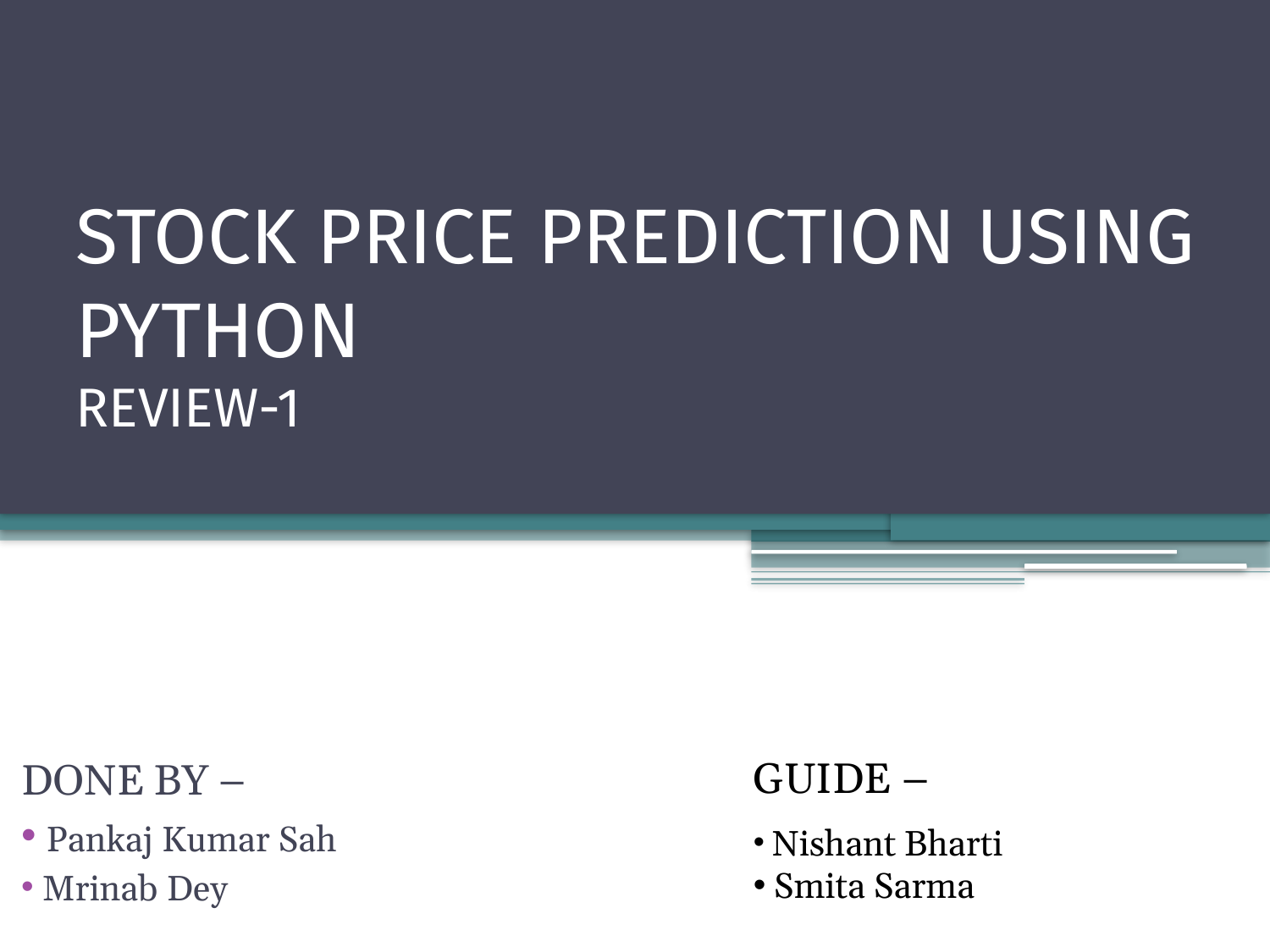

# STOCK PRICE PREDICTION USING PYTHON REVIEW-1

DONE BY –
 Pankaj Kumar Sah
 Mrinab Dey
GUIDE –

 Nishant Bharti
 Smita Sarma